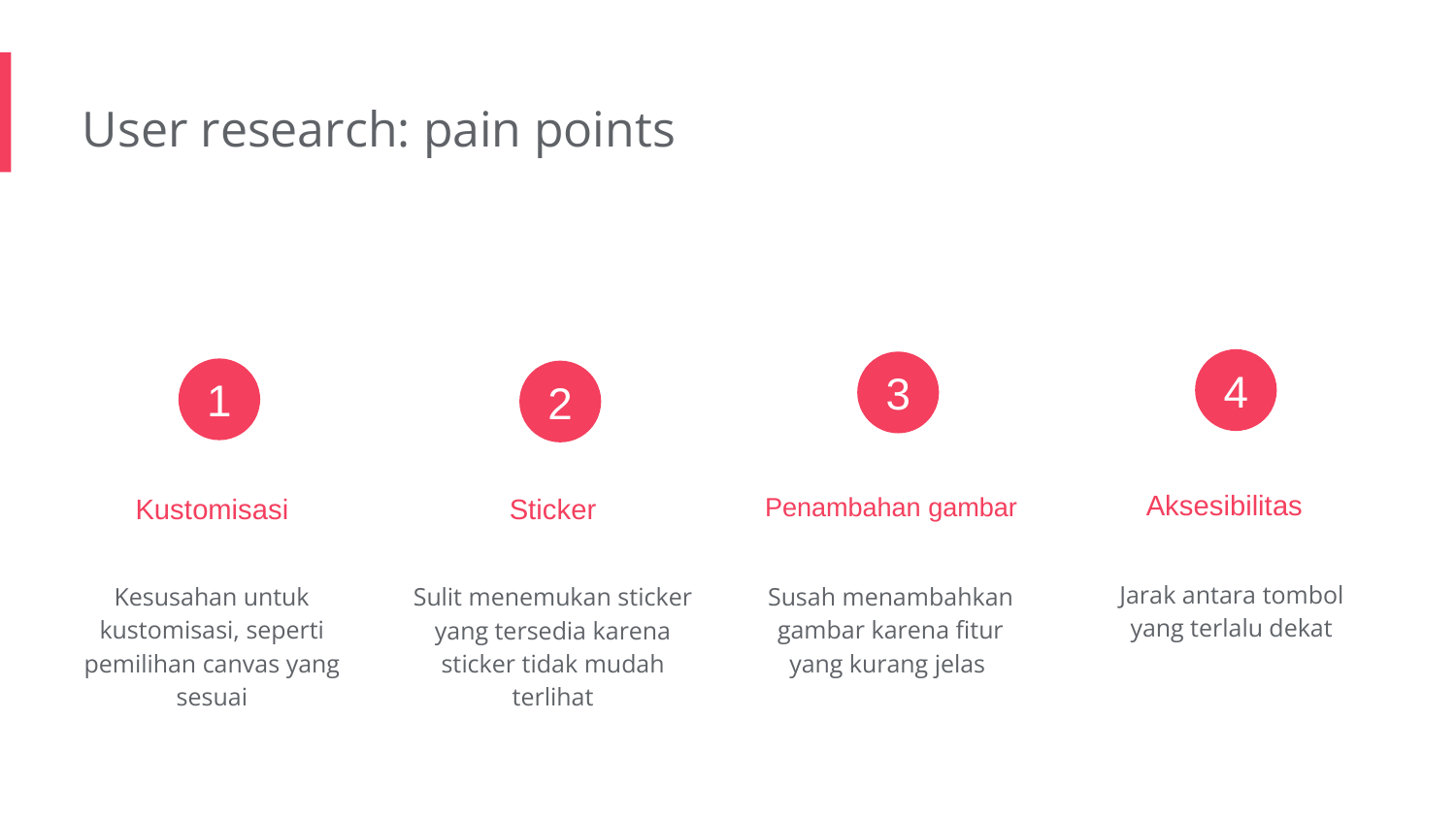

User research: pain points
4
3
1
2
Aksesibilitas
Penambahan gambar
Kustomisasi
Sticker
Jarak antara tombol yang terlalu dekat

Kesusahan untuk kustomisasi, seperti pemilihan canvas yang sesuai
Sulit menemukan sticker yang tersedia karena sticker tidak mudah terlihat

Susah menambahkan gambar karena fitur yang kurang jelas